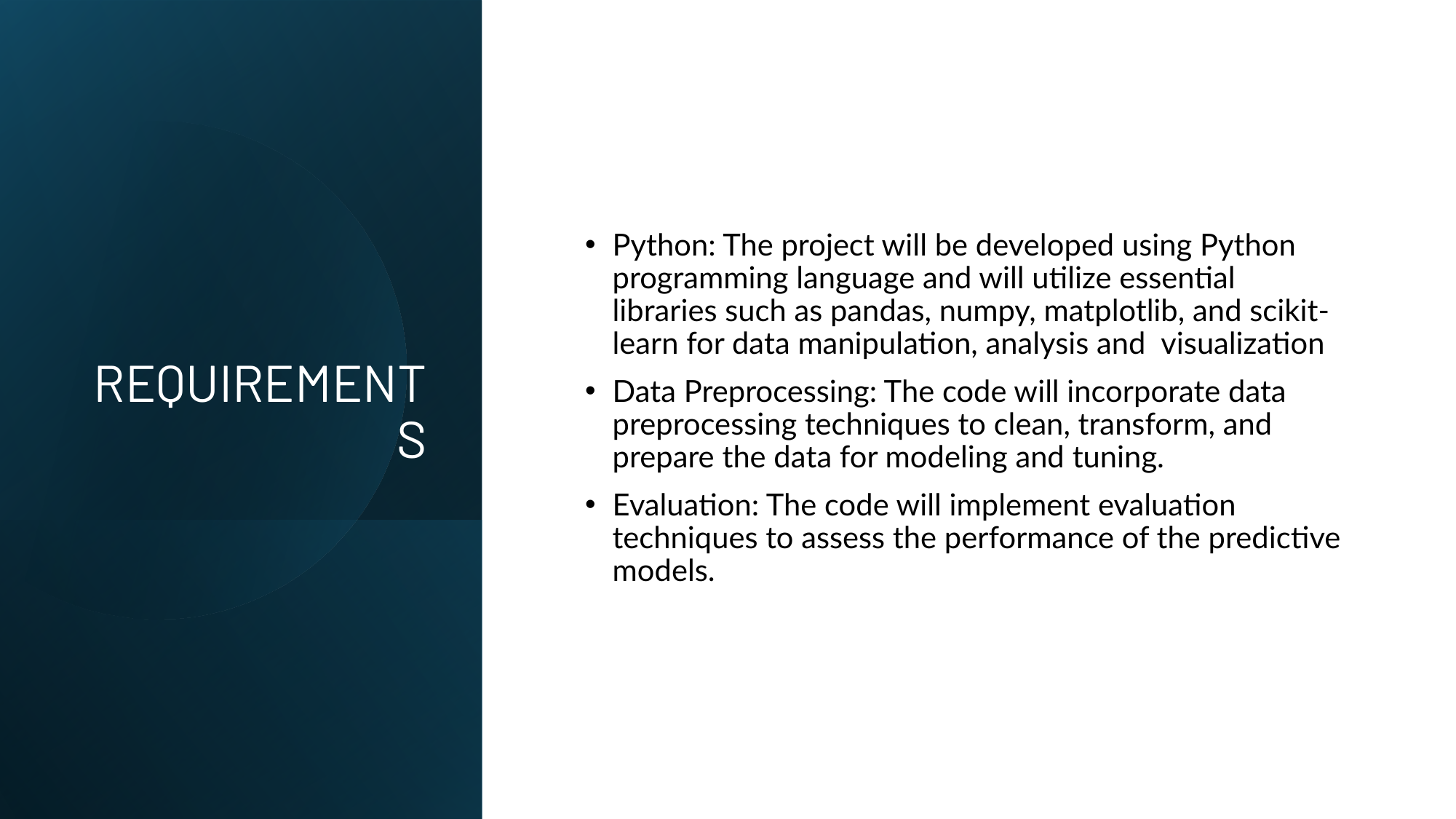

# REQUIREMENTS
Python: The project will be developed using Python programming language and will utilize essential libraries such as pandas, numpy, matplotlib, and scikit-learn for data manipulation, analysis and  visualization
Data Preprocessing: The code will incorporate data preprocessing techniques to clean, transform, and prepare the data for modeling and tuning.
Evaluation: The code will implement evaluation techniques to assess the performance of the predictive models.